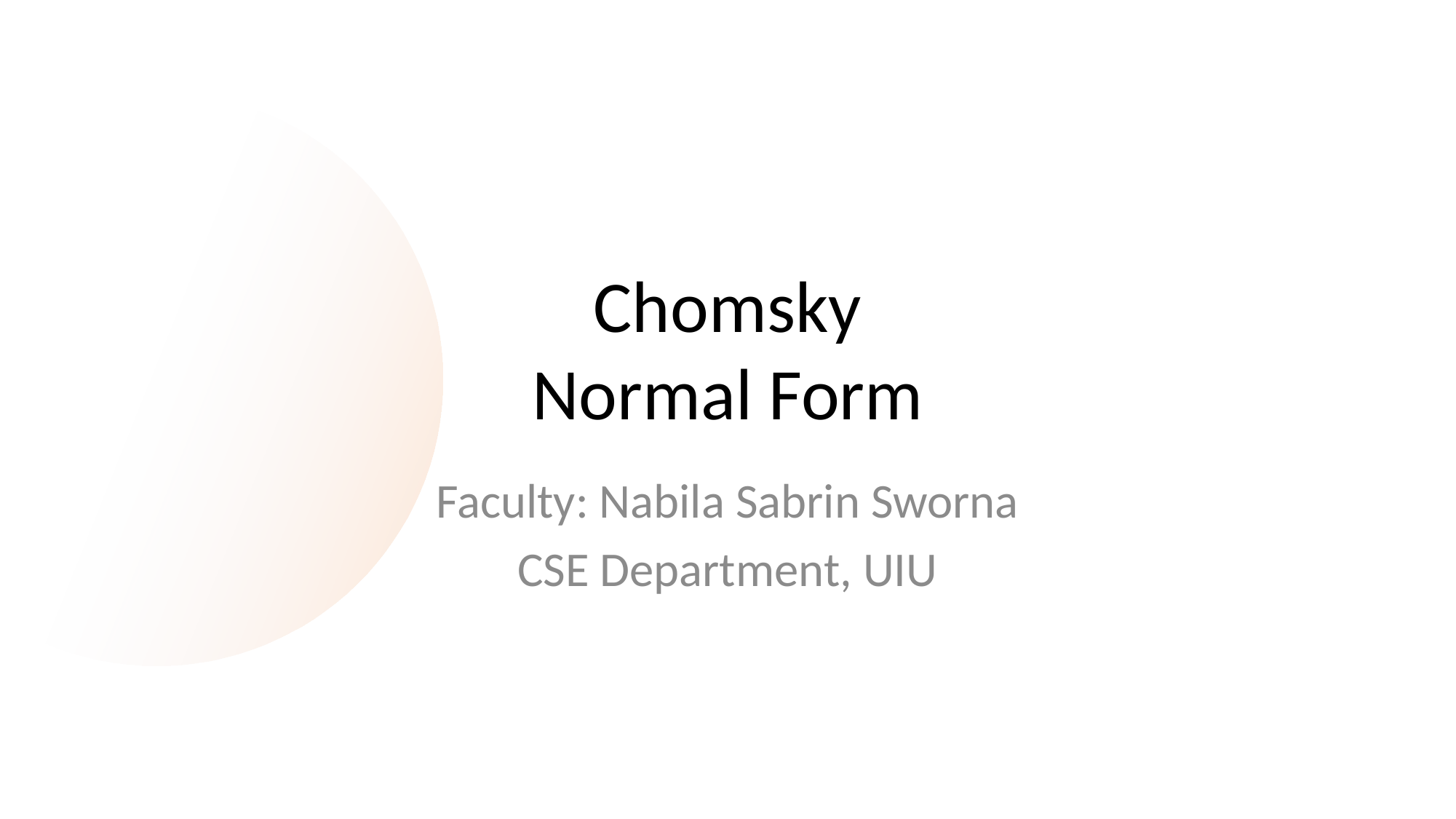

# Chomsky Normal Form
Faculty: Nabila Sabrin Sworna
CSE Department, UIU